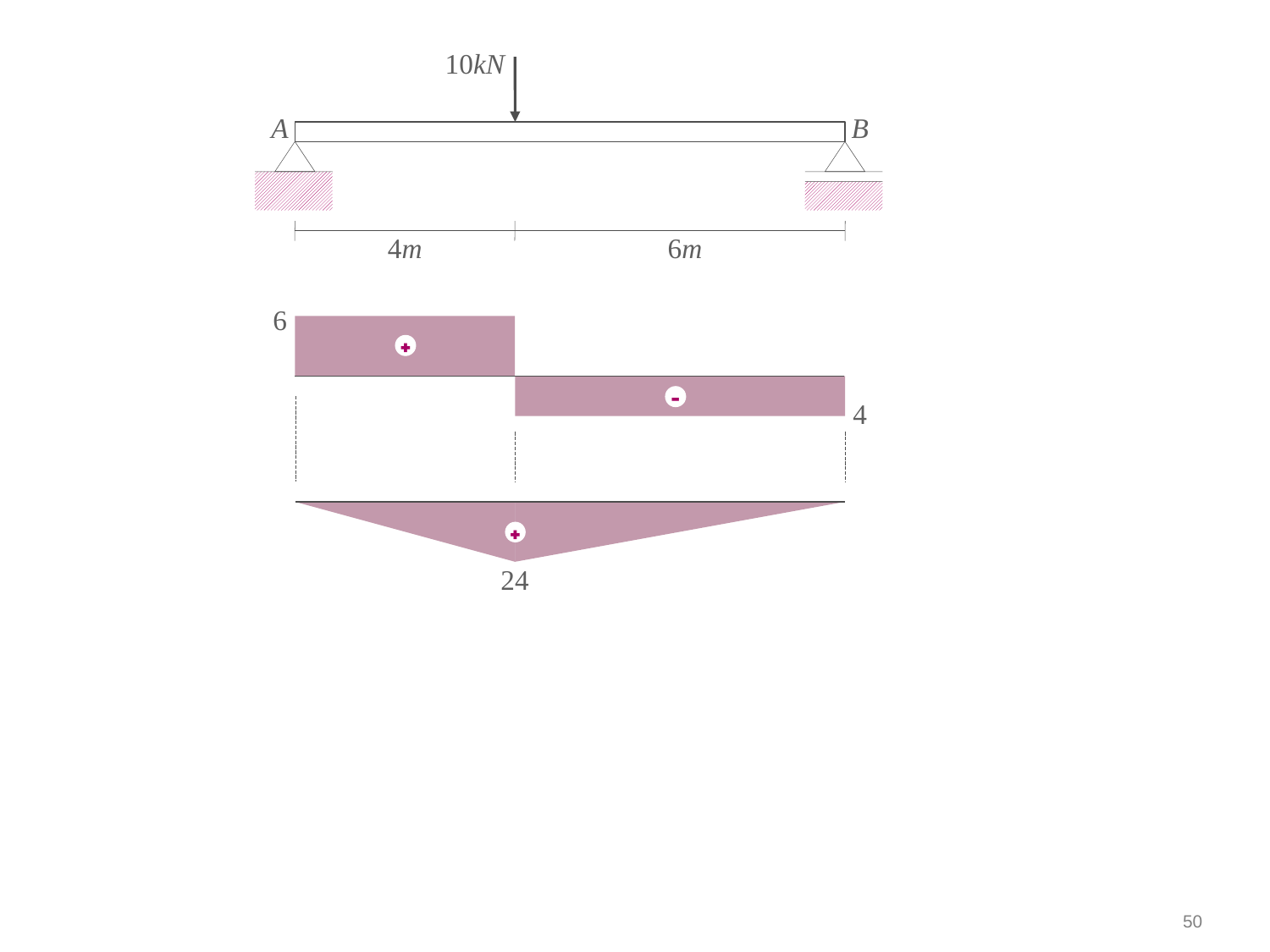

10kN
A
B

4m
6m
6

+

-
4

+
24